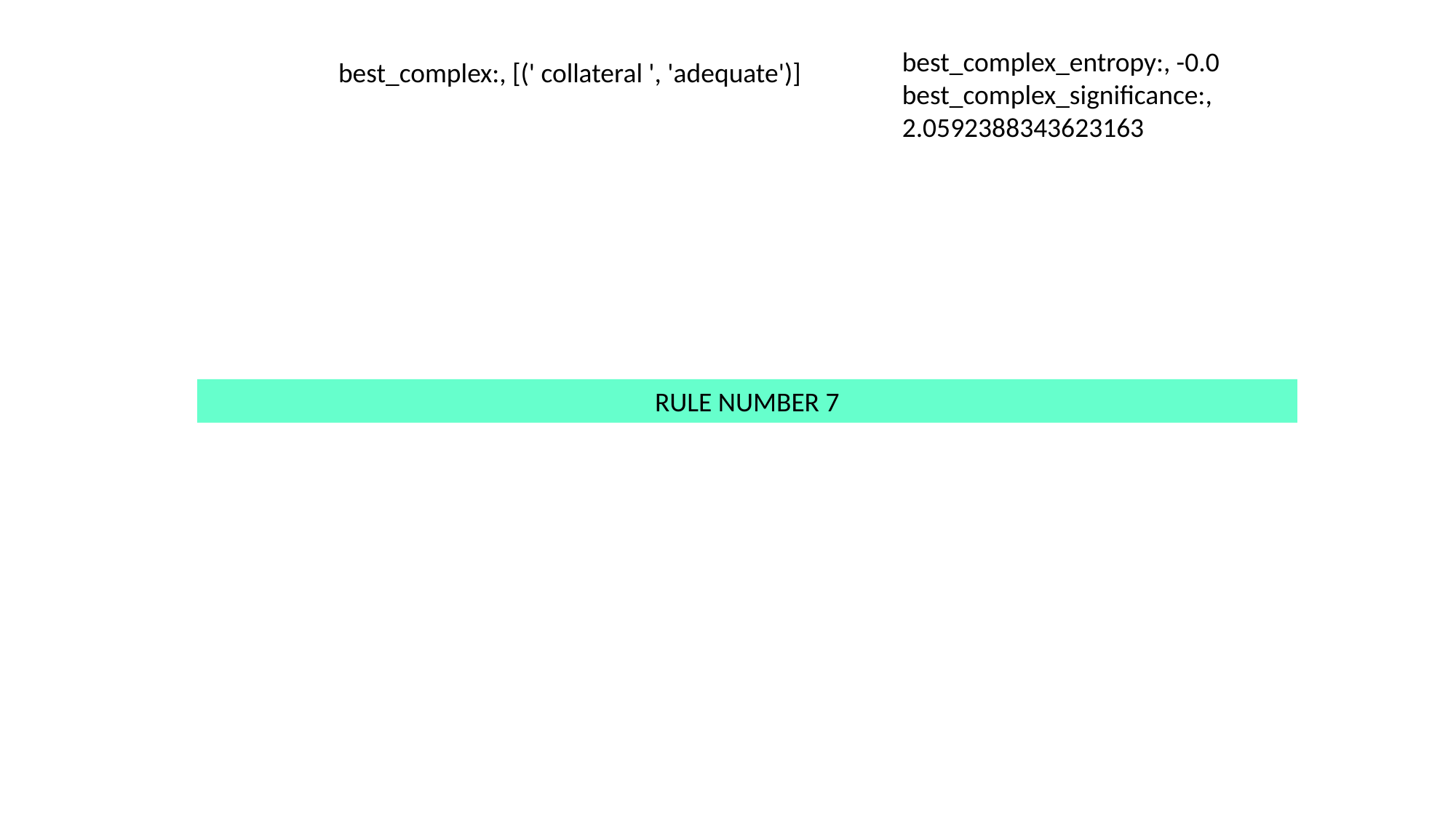

best_complex_entropy:, -0.0
best_complex_significance:, 2.0592388343623163
best_complex:, [(' collateral ', 'adequate')]
RULE NUMBER 7